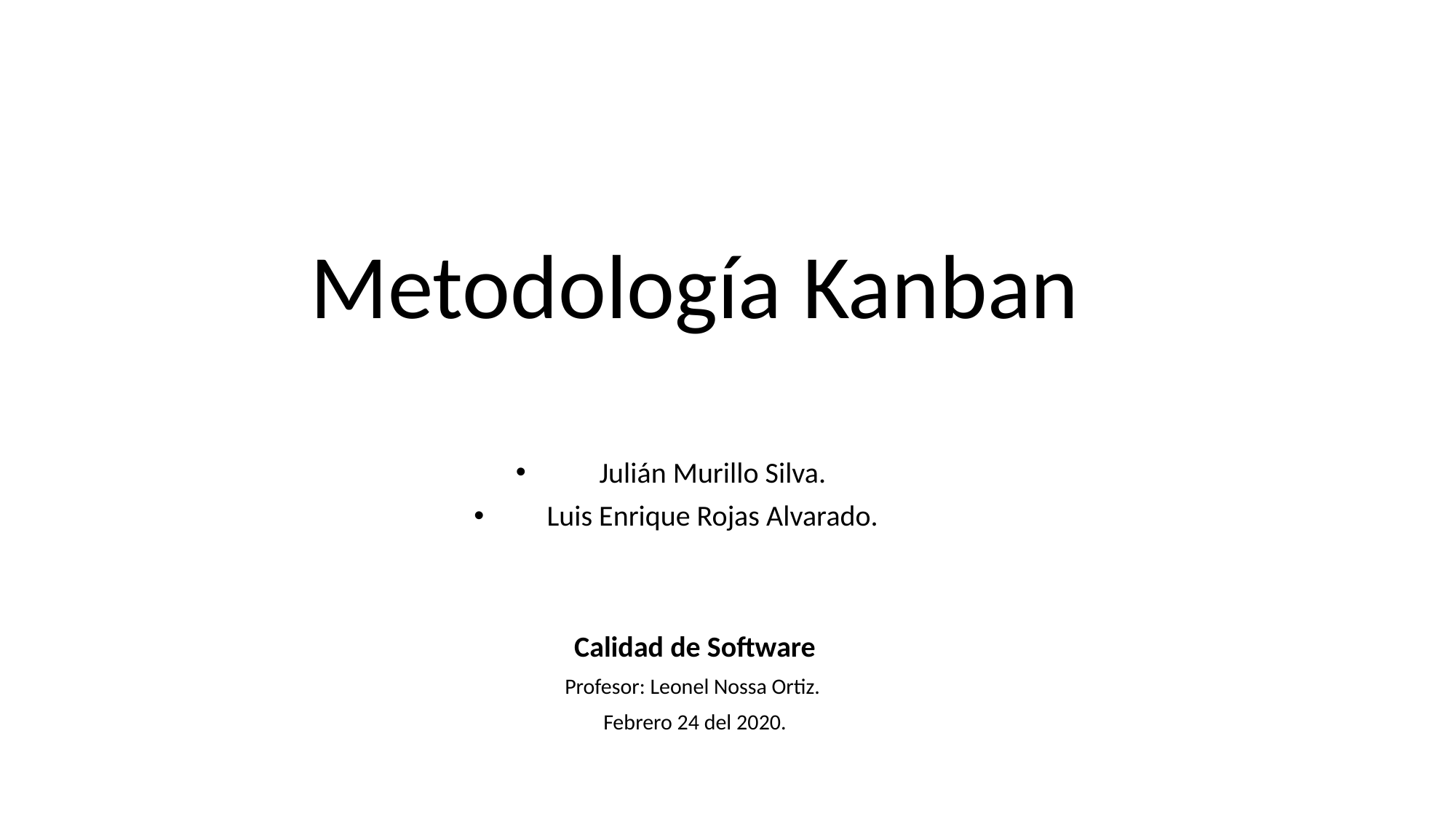

# Metodología Kanban
Julián Murillo Silva.
Luis Enrique Rojas Alvarado.

Calidad de Software
Profesor: Leonel Nossa Ortiz.
Febrero 24 del 2020.